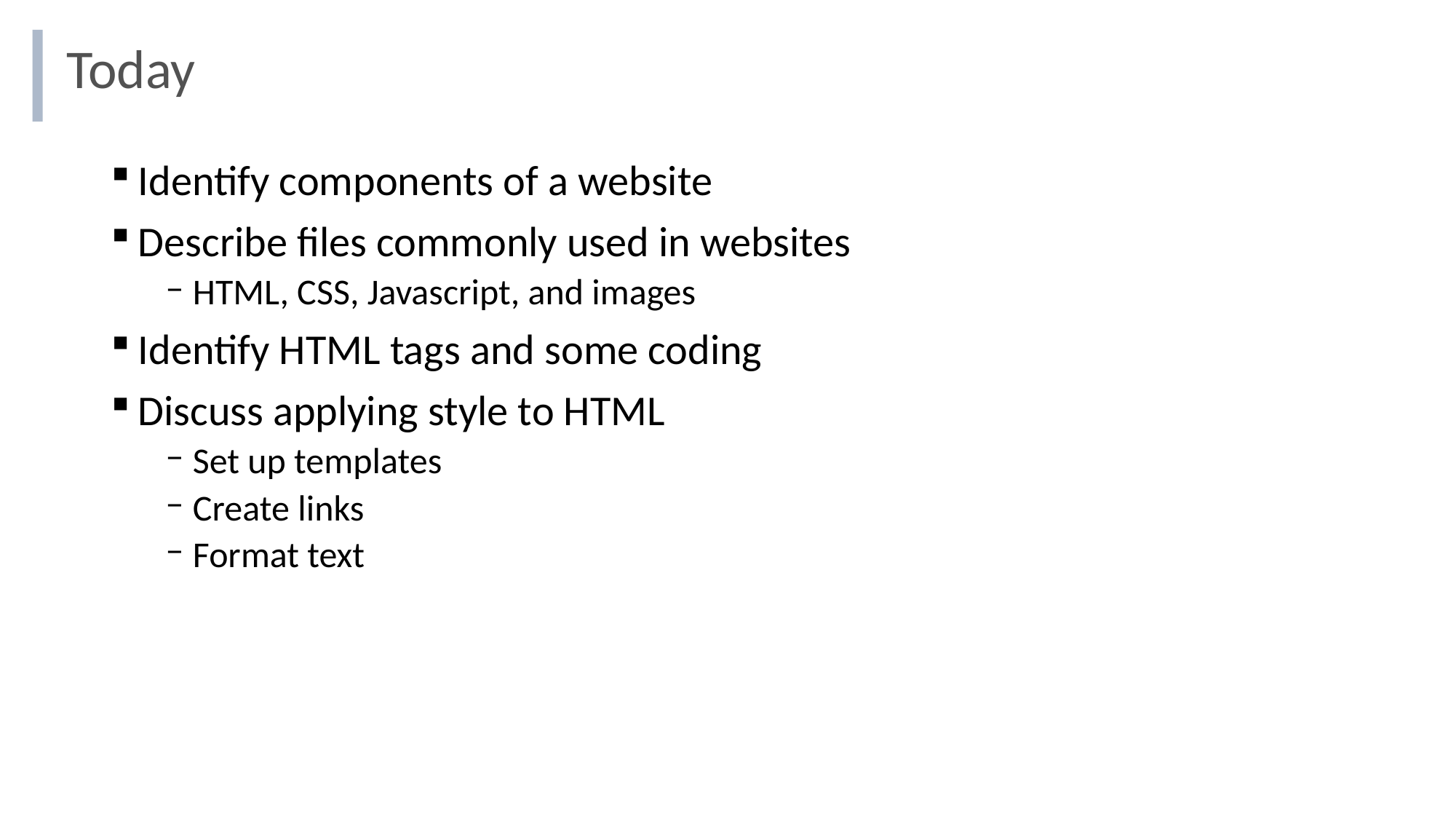

# Today
Identify components of a website
Describe files commonly used in websites
HTML, CSS, Javascript, and images
Identify HTML tags and some coding
Discuss applying style to HTML
Set up templates
Create links
Format text